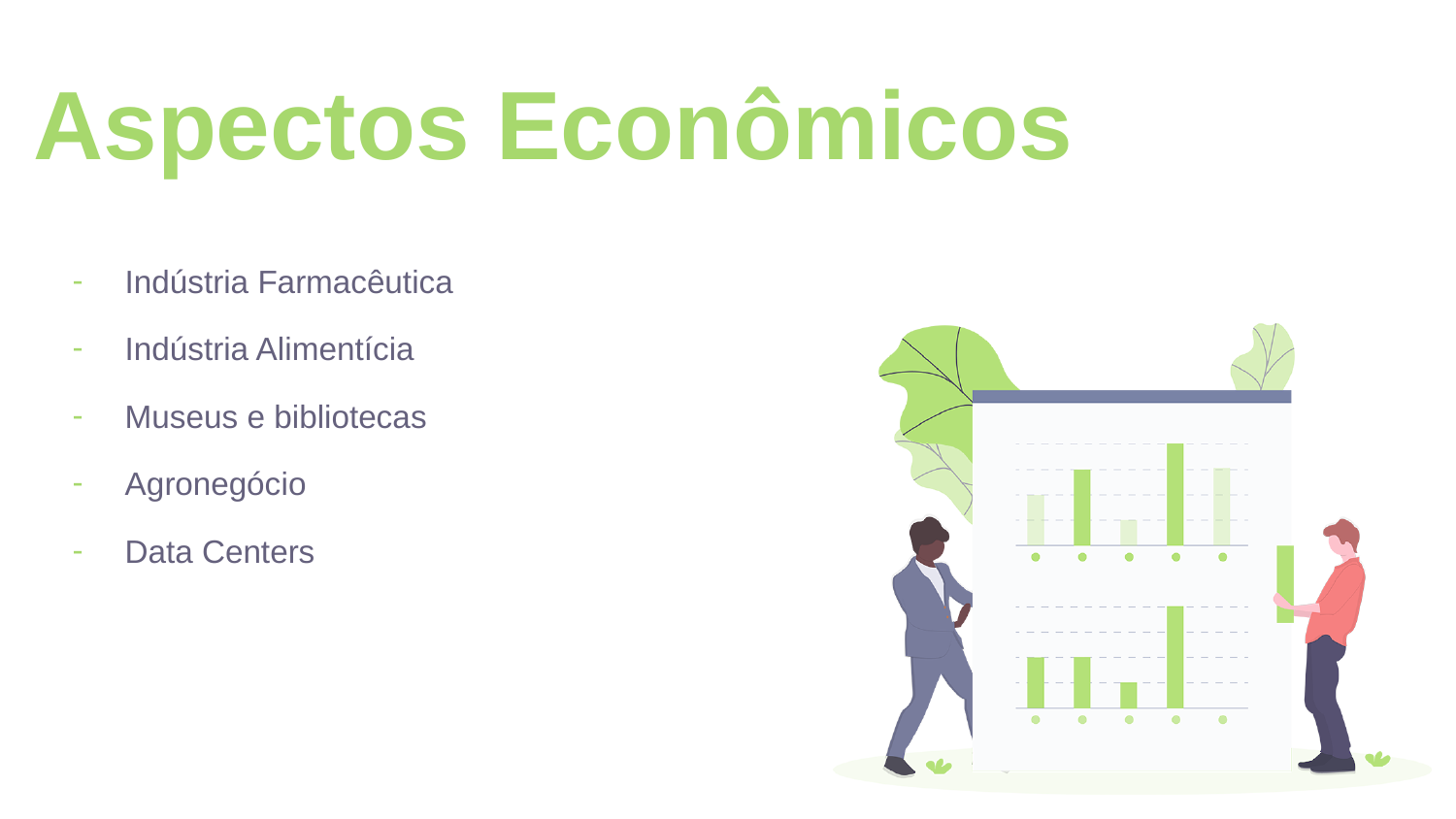

Aspectos Econômicos
Indústria Farmacêutica
Indústria Alimentícia
Museus e bibliotecas
Agronegócio
Data Centers